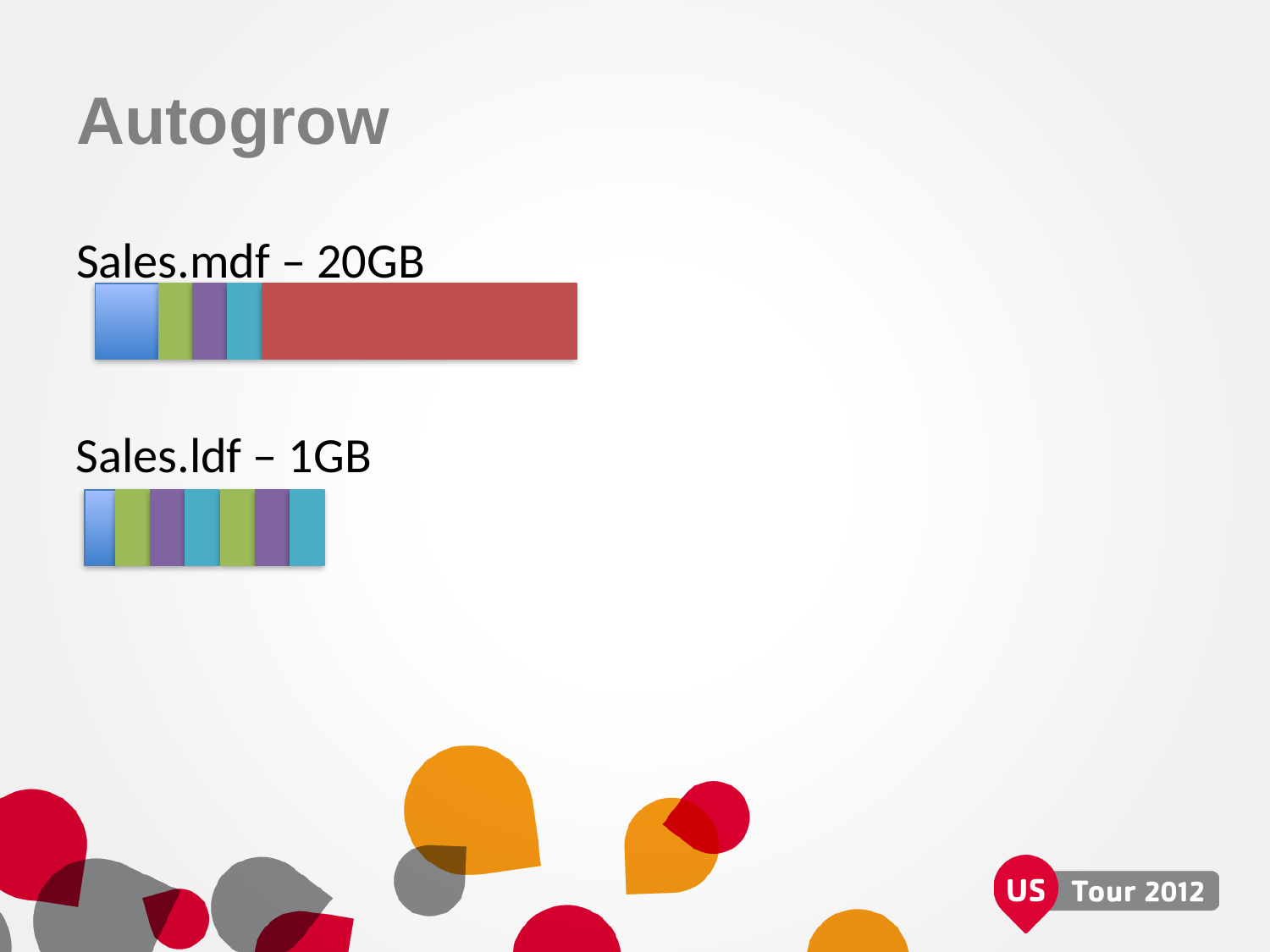

# Autogrow
Sales.mdf – 20GB

Sales.ldf – 1GB